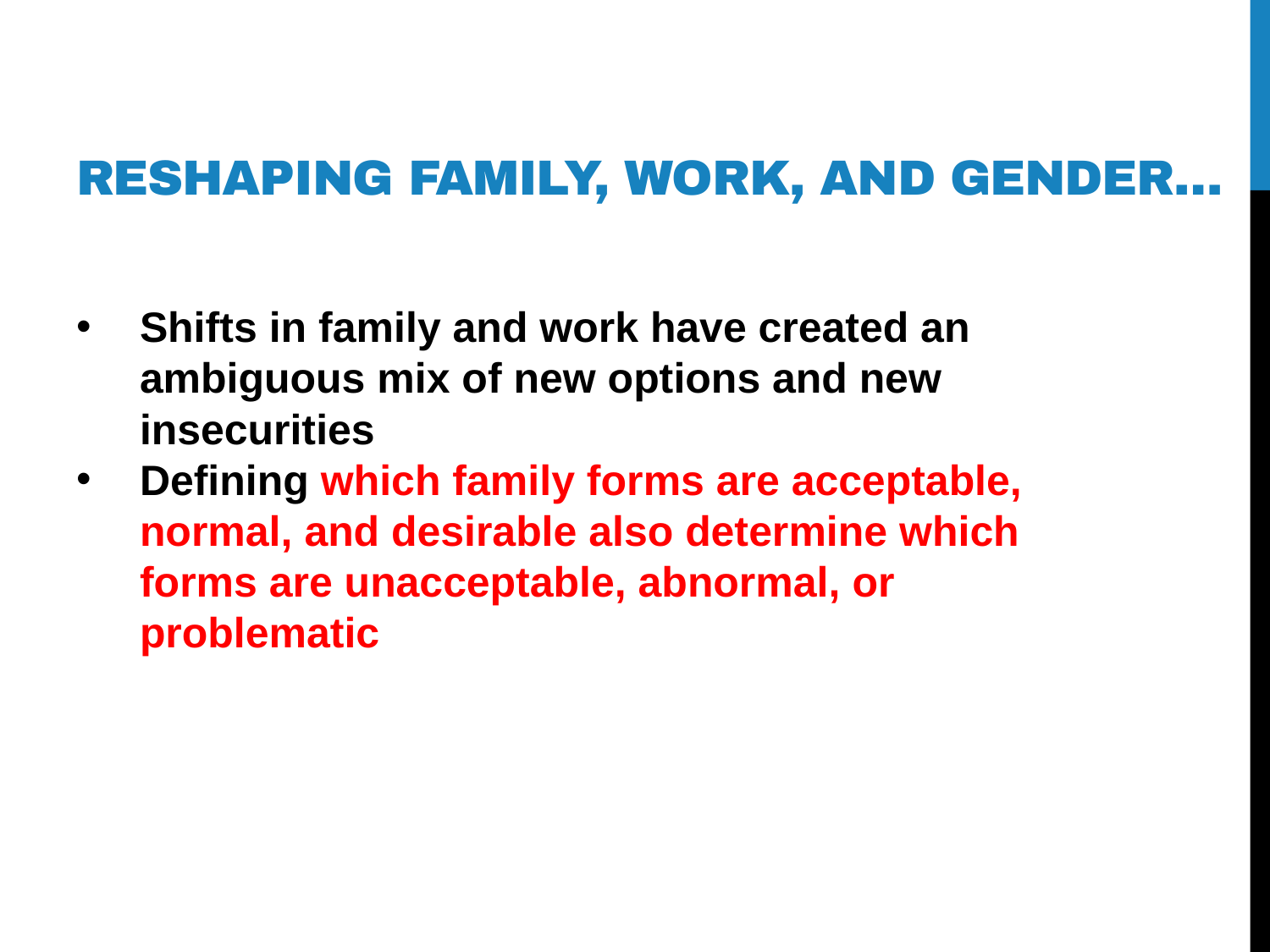

# Reshaping family, work, and gender…

Shifts in family and work have created an ambiguous mix of new options and new insecurities
Defining which family forms are acceptable, normal, and desirable also determine which forms are unacceptable, abnormal, or problematic